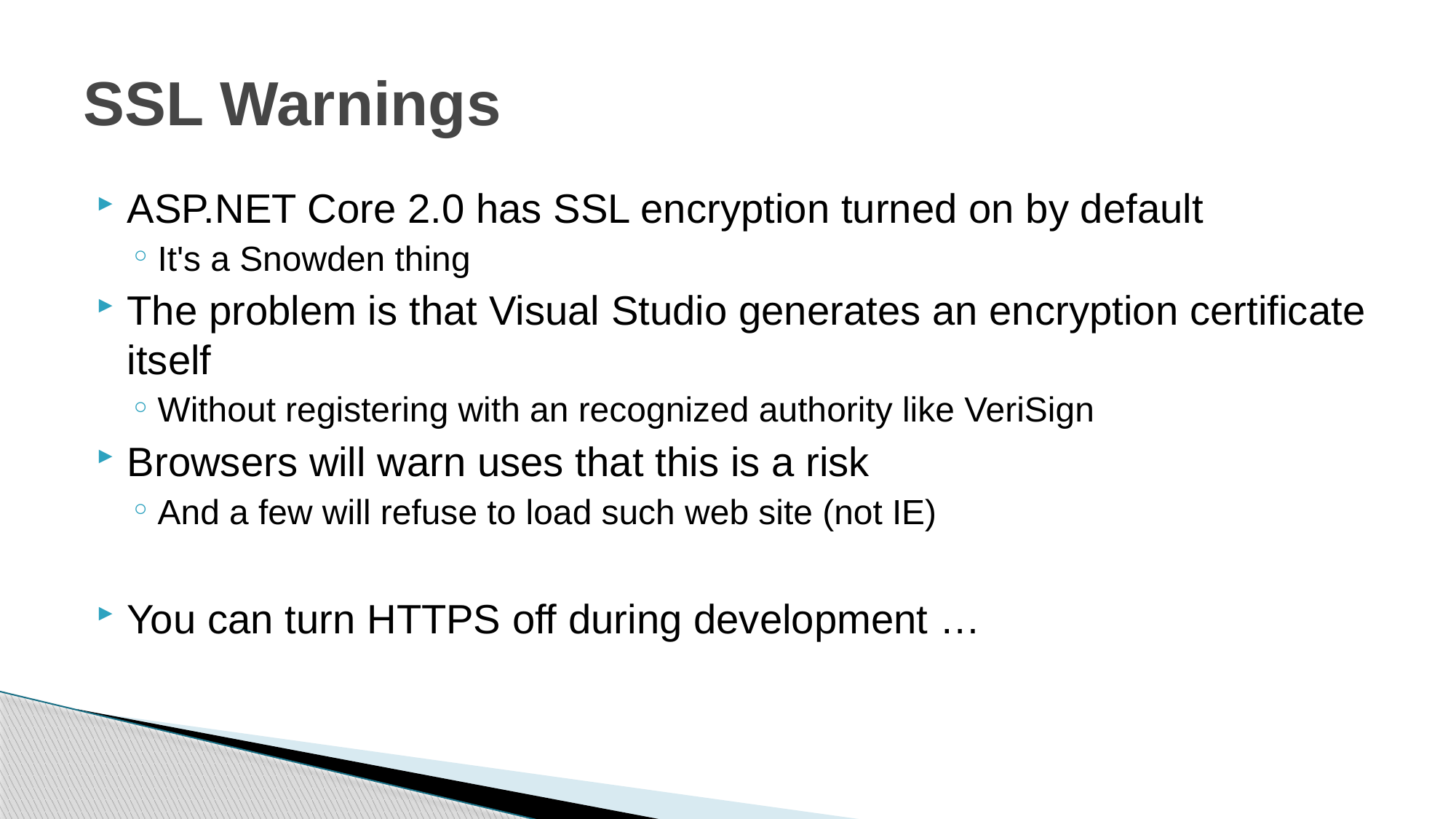

# SSL Warnings
ASP.NET Core 2.0 has SSL encryption turned on by default
It's a Snowden thing
The problem is that Visual Studio generates an encryption certificate itself
Without registering with an recognized authority like VeriSign
Browsers will warn uses that this is a risk
And a few will refuse to load such web site (not IE)

You can turn HTTPS off during development …